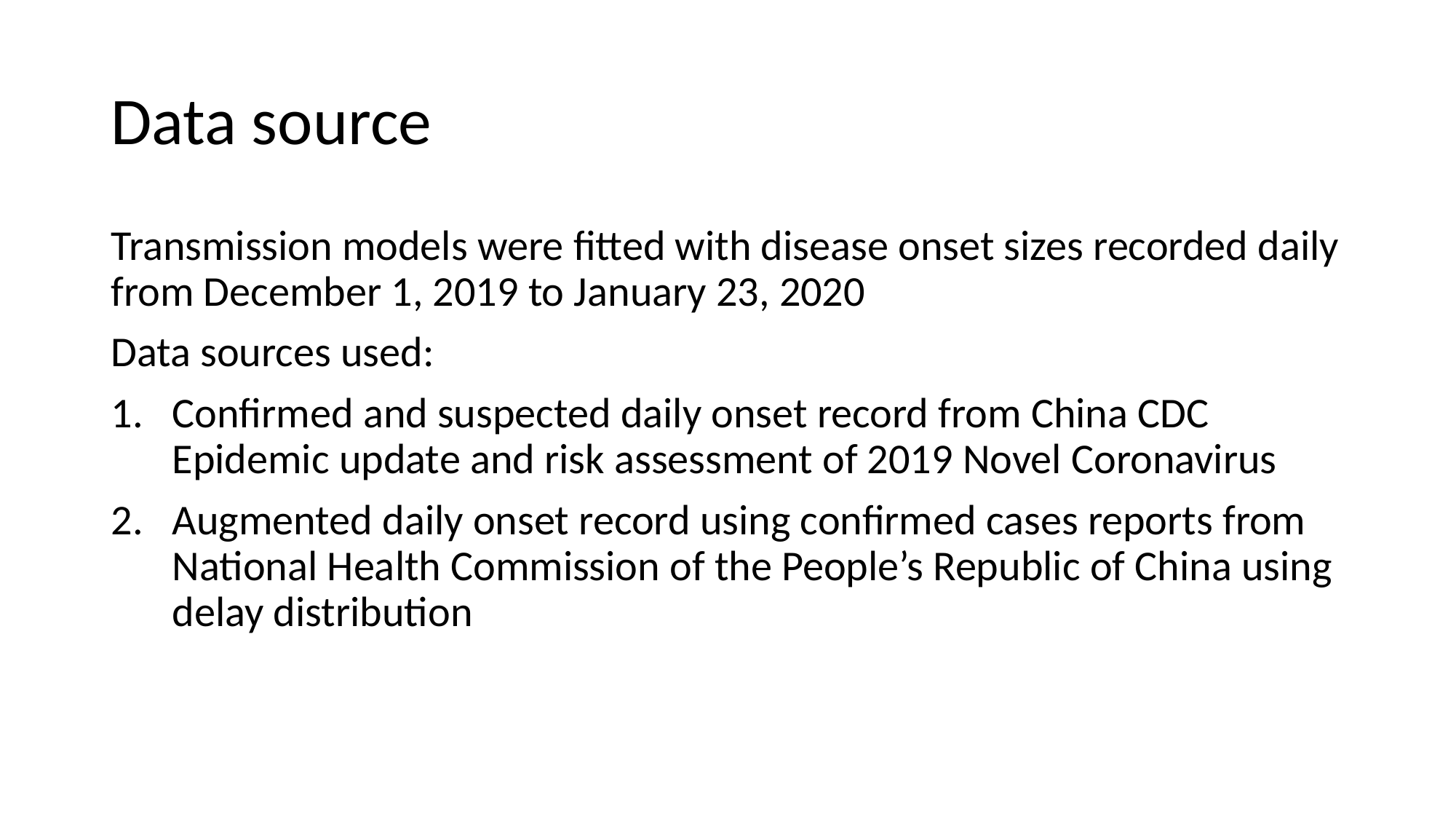

# Data source
Transmission models were fitted with disease onset sizes recorded daily from December 1, 2019 to January 23, 2020
Data sources used:
Confirmed and suspected daily onset record from China CDC Epidemic update and risk assessment of 2019 Novel Coronavirus
Augmented daily onset record using confirmed cases reports from National Health Commission of the People’s Republic of China using delay distribution